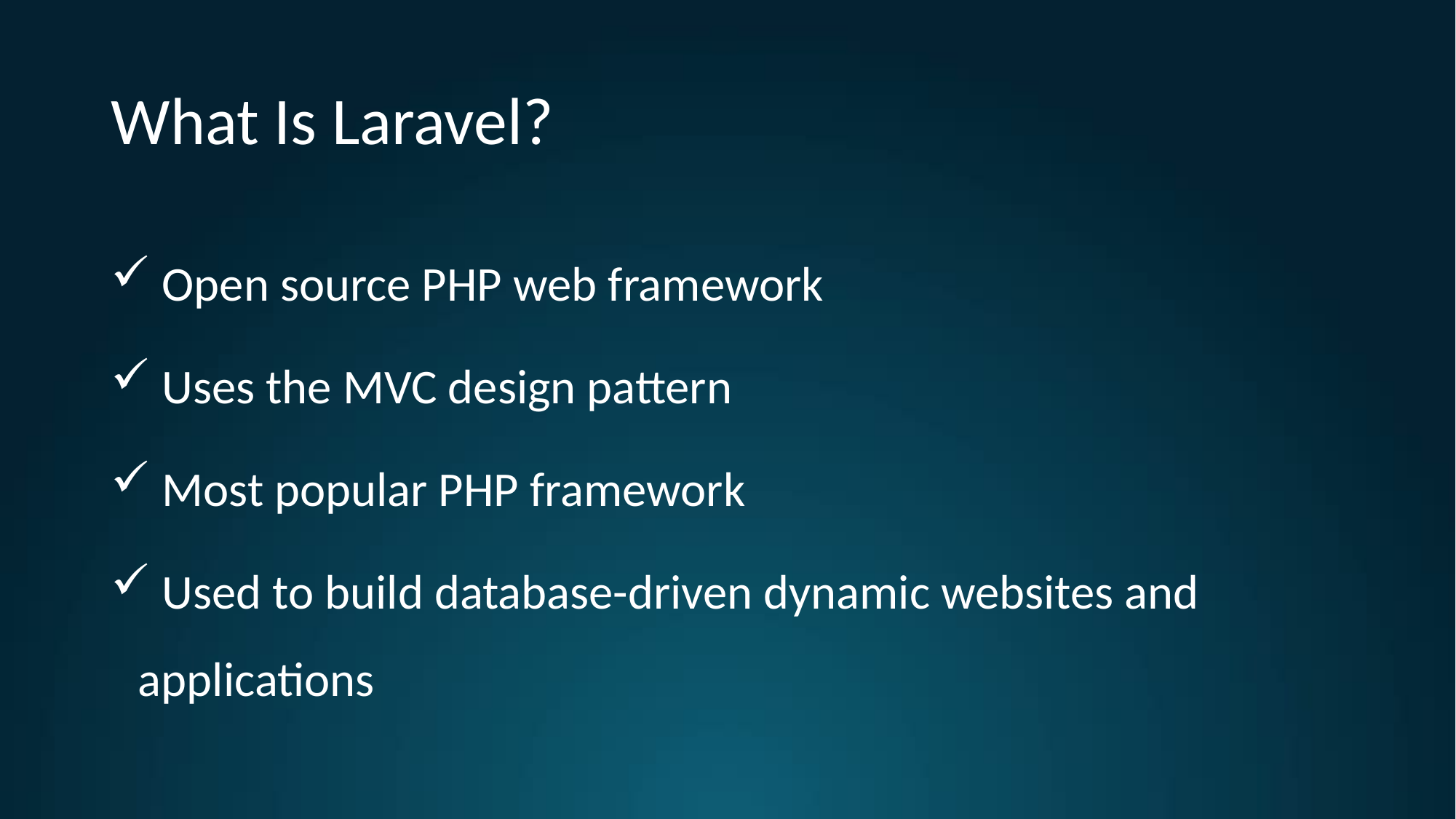

# What Is Laravel?
 Open source PHP web framework
 Uses the MVC design pattern
 Most popular PHP framework
 Used to build database-driven dynamic websites and applications